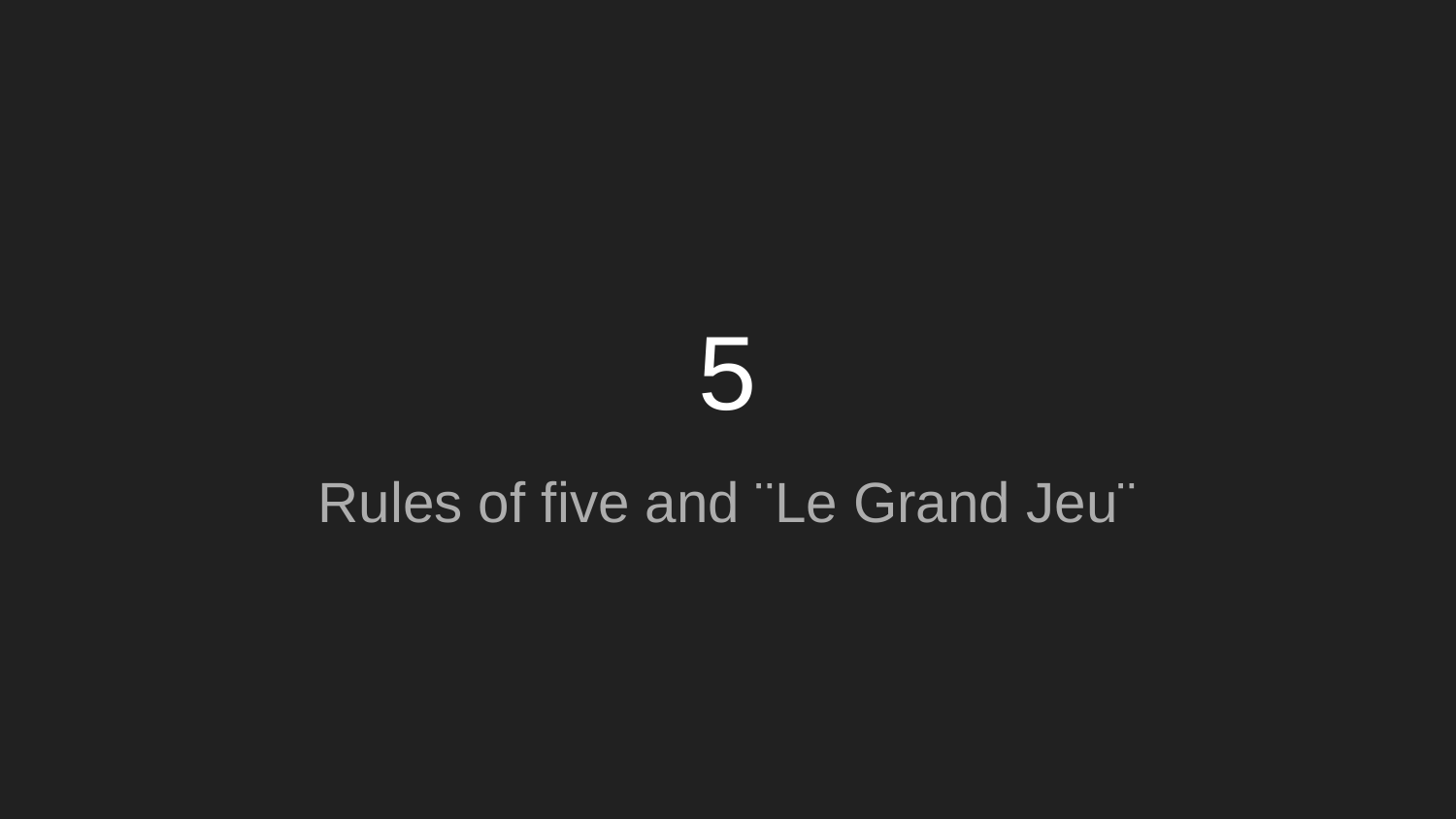

# 5
Rules of five and ¨Le Grand Jeu¨